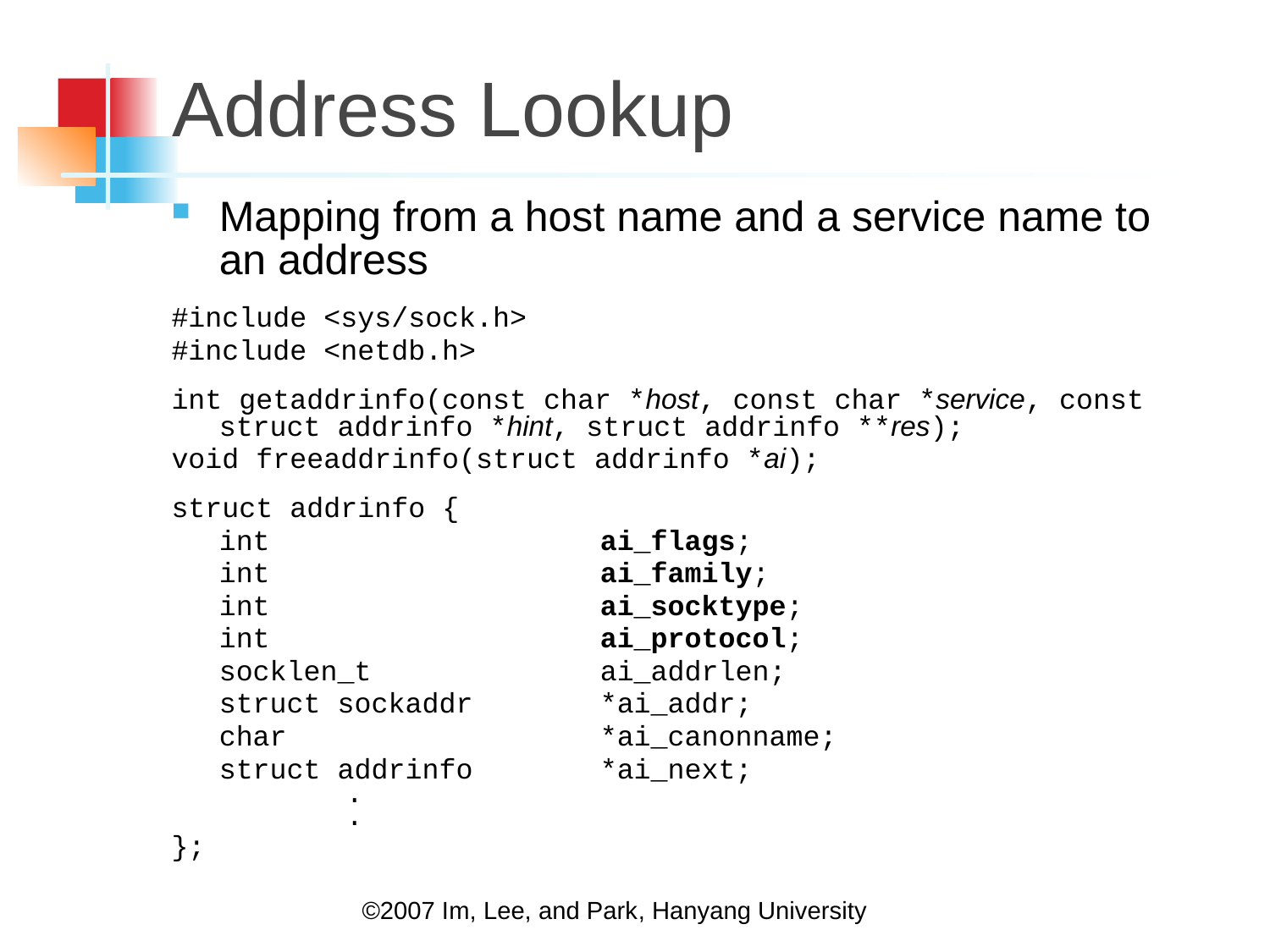

# Address Lookup
Mapping from a host name and a service name to an address

#include <sys/sock.h>
#include <netdb.h>

int getaddrinfo(const char *host, const char *service, const struct addrinfo *hint, struct addrinfo **res);
void freeaddrinfo(struct addrinfo *ai);

struct addrinfo {
	int 			ai_flags;
	int			ai_family;
	int			ai_socktype;
	int			ai_protocol;
	socklen_t		ai_addrlen;
	struct sockaddr	*ai_addr;
	char			*ai_canonname;
	struct addrinfo	*ai_next;
		.
		.
};
©2007 Im, Lee, and Park, Hanyang University